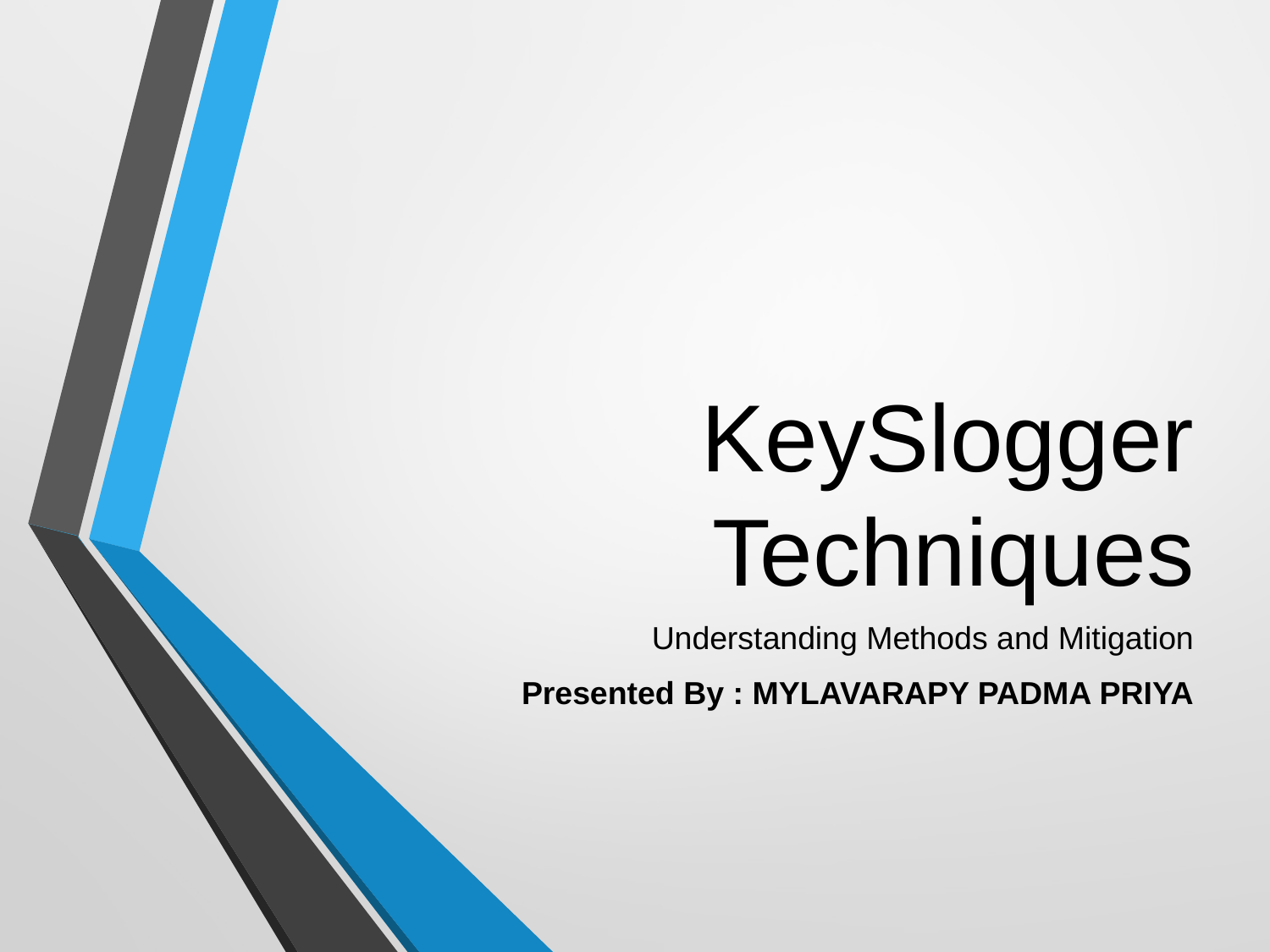

# KeySlogger Techniques
Understanding Methods and Mitigation
Presented By : MYLAVARAPY PADMA PRIYA